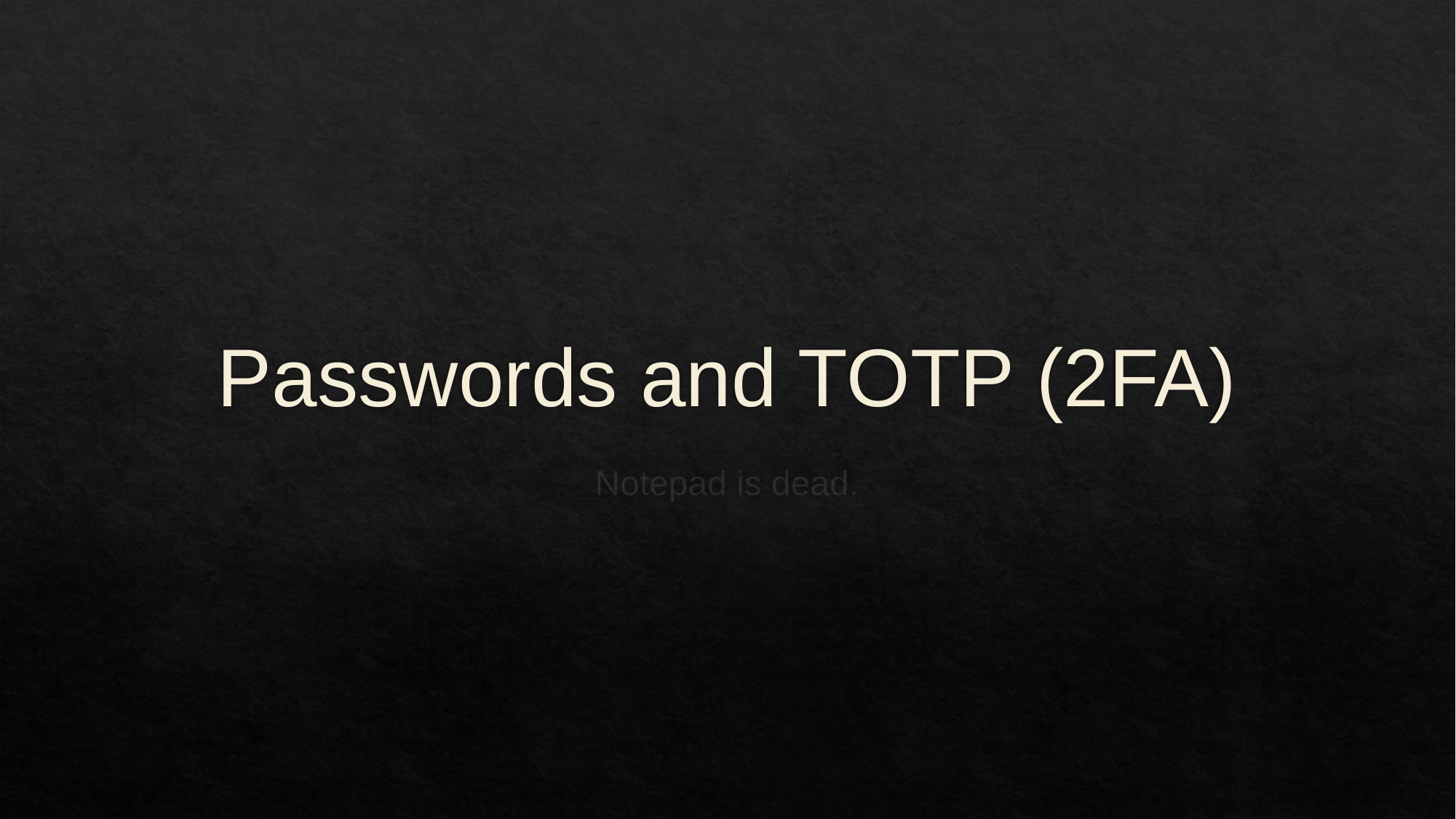

# Passwords and TOTP (2FA)
Notepad is dead.